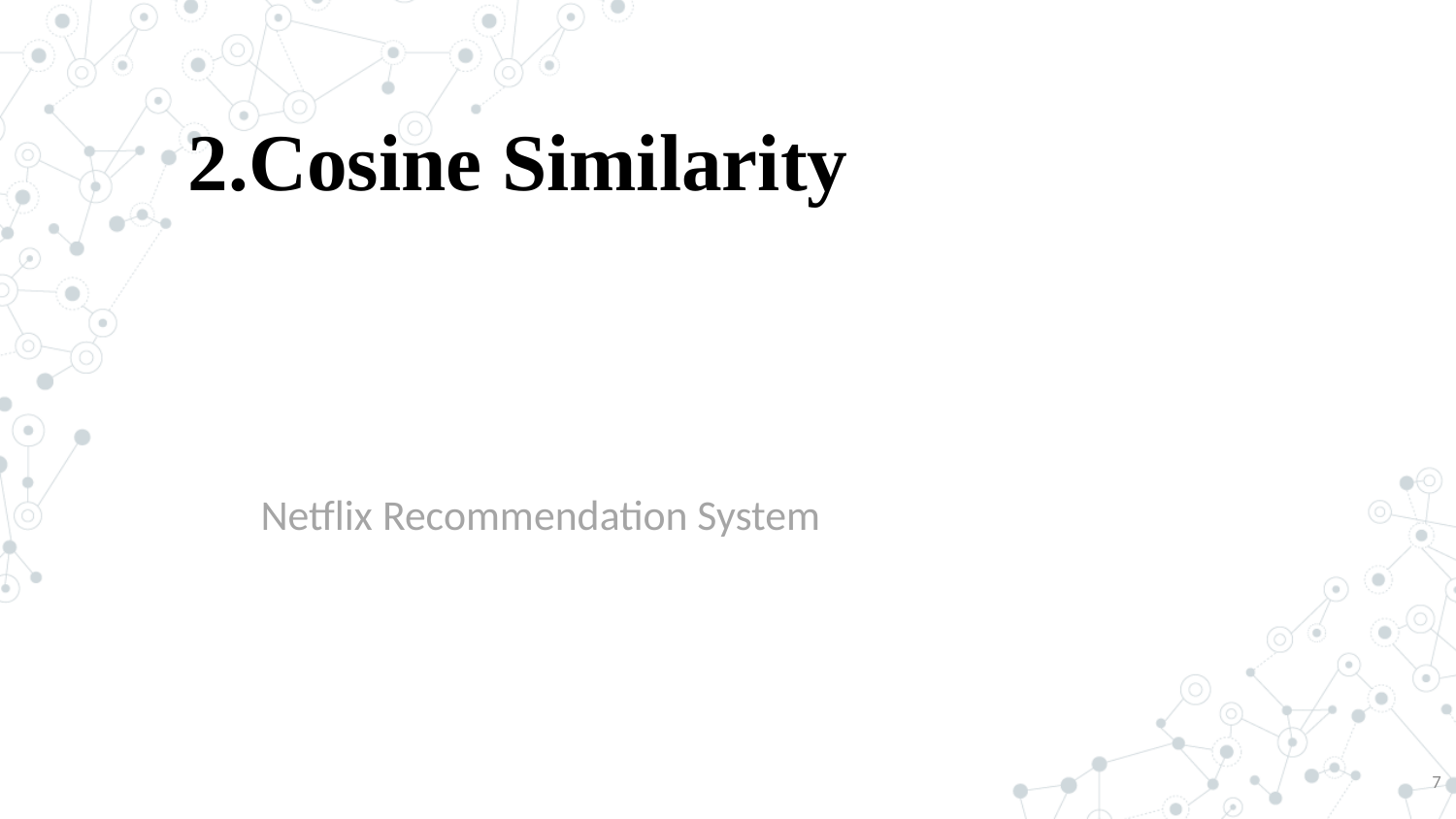

# 2.Cosine Similarity
Netflix Recommendation System
7